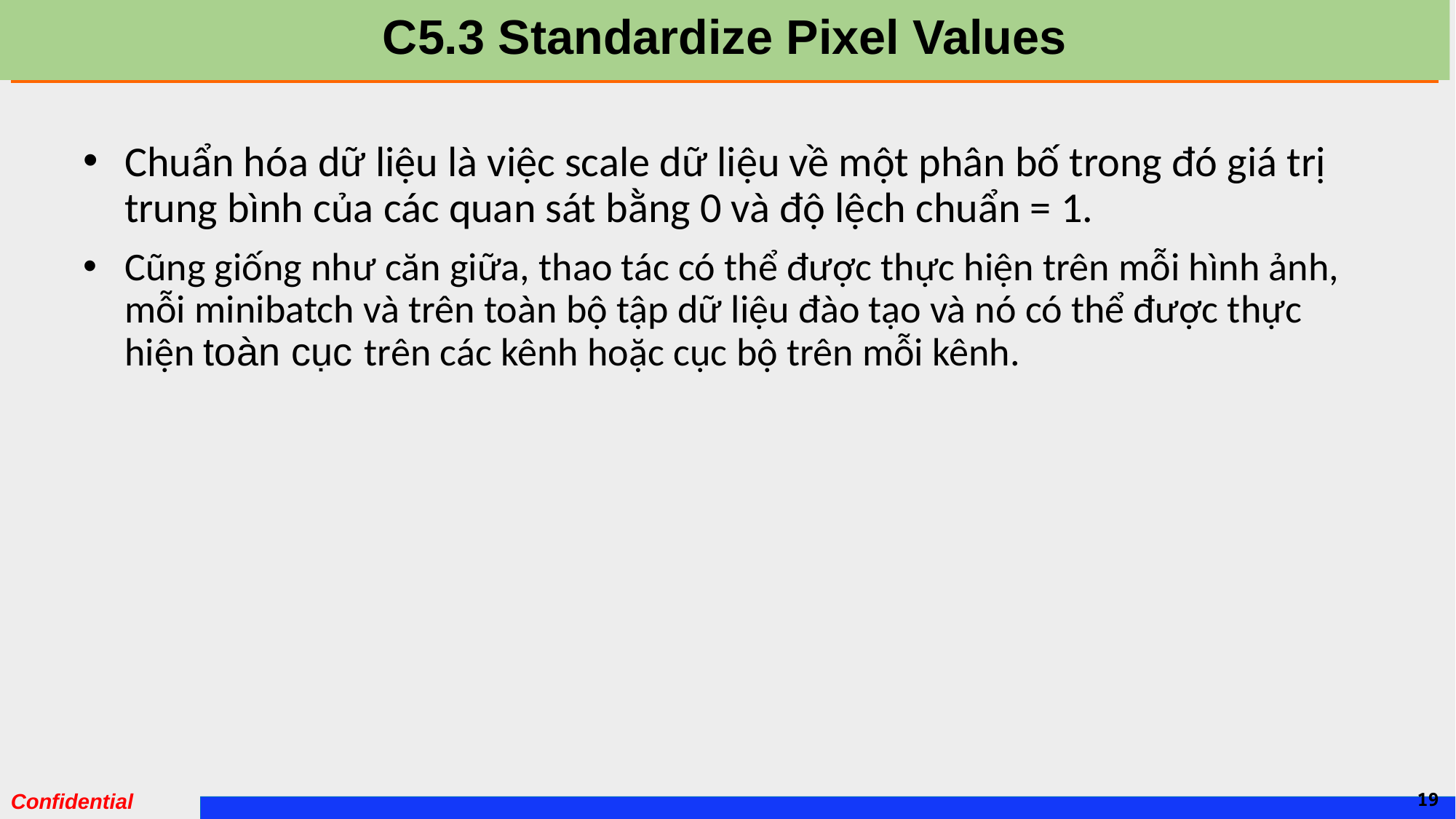

# C5.3 Standardize Pixel Values
Chuẩn hóa dữ liệu là việc scale dữ liệu về một phân bố trong đó giá trị trung bình của các quan sát bằng 0 và độ lệch chuẩn = 1.
Cũng giống như căn giữa, thao tác có thể được thực hiện trên mỗi hình ảnh, mỗi minibatch và trên toàn bộ tập dữ liệu đào tạo và nó có thể được thực hiện toàn cục trên các kênh hoặc cục bộ trên mỗi kênh.
19